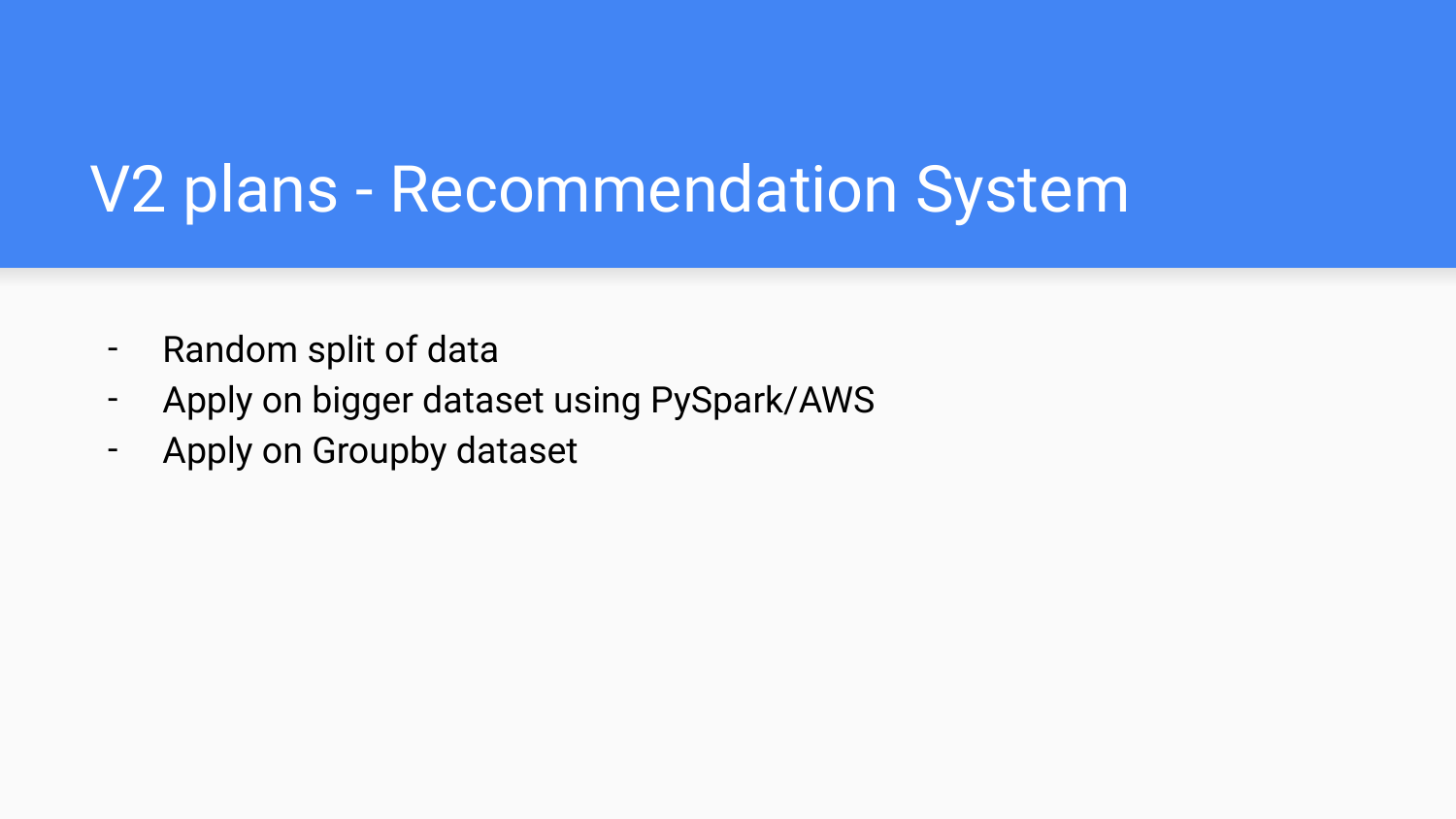

# V2 plans - Recommendation System
Random split of data
Apply on bigger dataset using PySpark/AWS
Apply on Groupby dataset